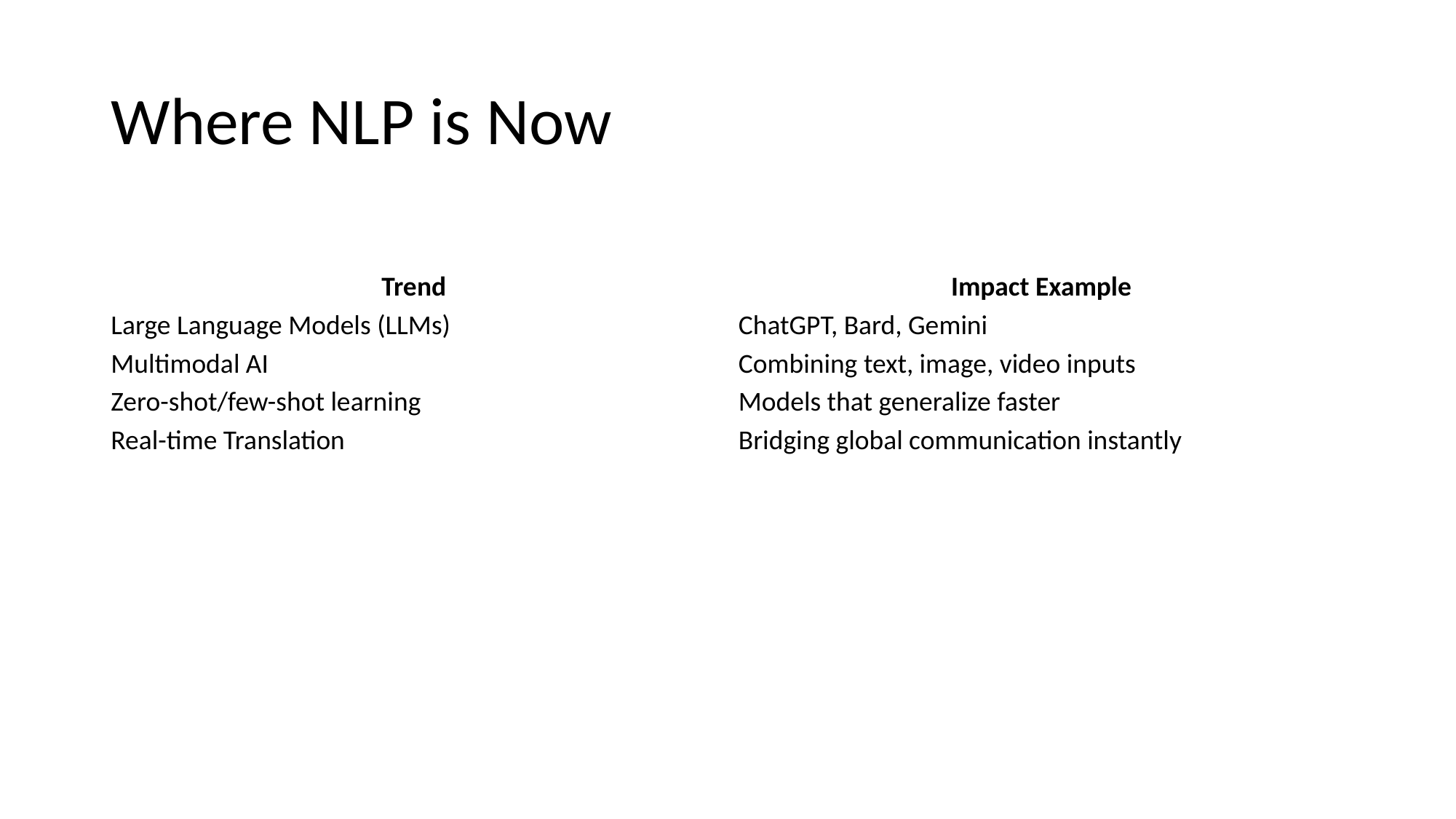

# Where NLP is Now
| Trend | Impact Example |
| --- | --- |
| Large Language Models (LLMs) | ChatGPT, Bard, Gemini |
| Multimodal AI | Combining text, image, video inputs |
| Zero-shot/few-shot learning | Models that generalize faster |
| Real-time Translation | Bridging global communication instantly |